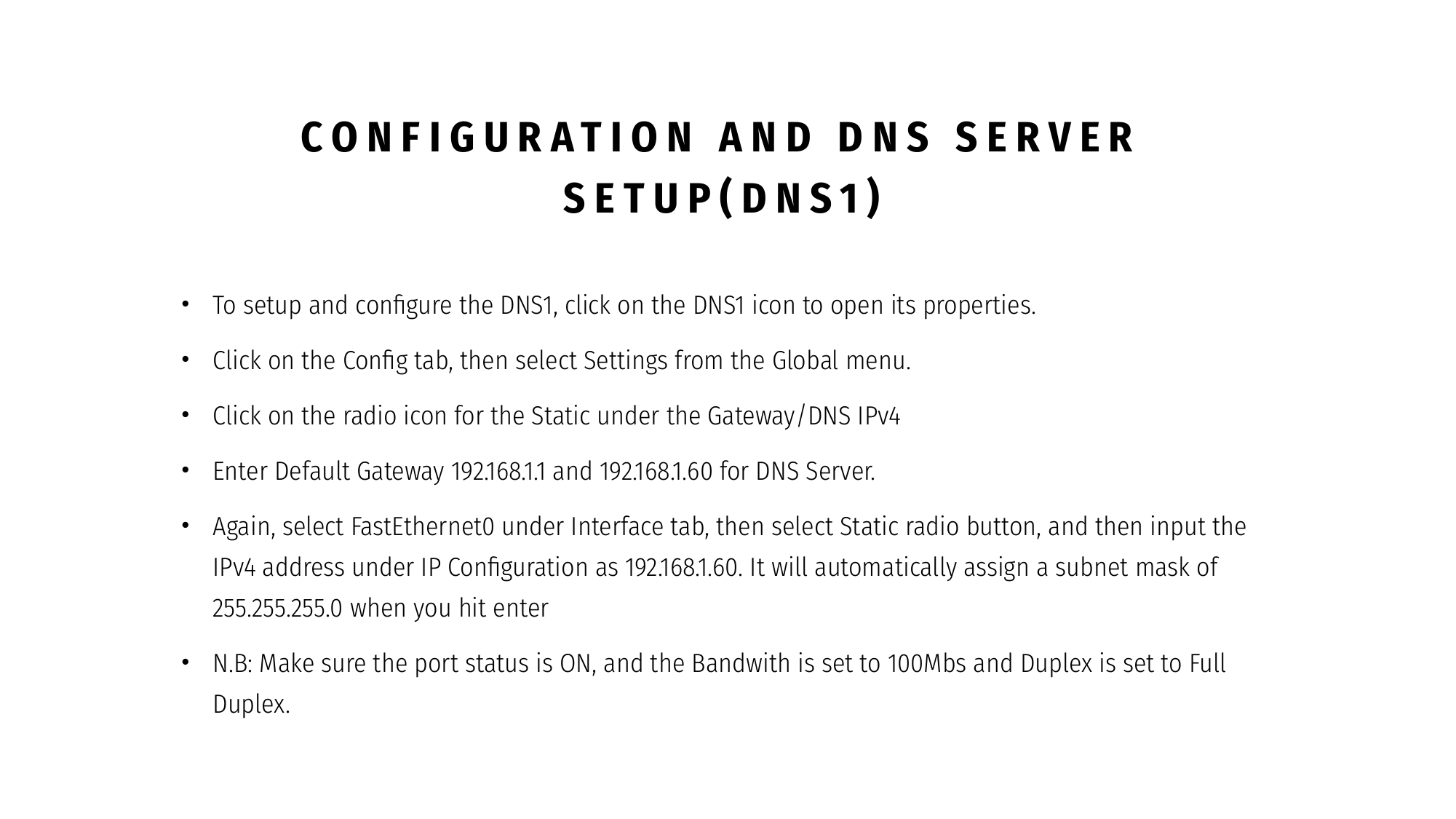

# CONFIGURATION AND DNS SERVER SETUP(DNS1)
To setup and configure the DNS1, click on the DNS1 icon to open its properties.
Click on the Config tab, then select Settings from the Global menu.
Click on the radio icon for the Static under the Gateway/DNS IPv4
Enter Default Gateway 192.168.1.1 and 192.168.1.60 for DNS Server.
Again, select FastEthernet0 under Interface tab, then select Static radio button, and then input the IPv4 address under IP Configuration as 192.168.1.60. It will automatically assign a subnet mask of 255.255.255.0 when you hit enter
N.B: Make sure the port status is ON, and the Bandwith is set to 100Mbs and Duplex is set to Full Duplex.